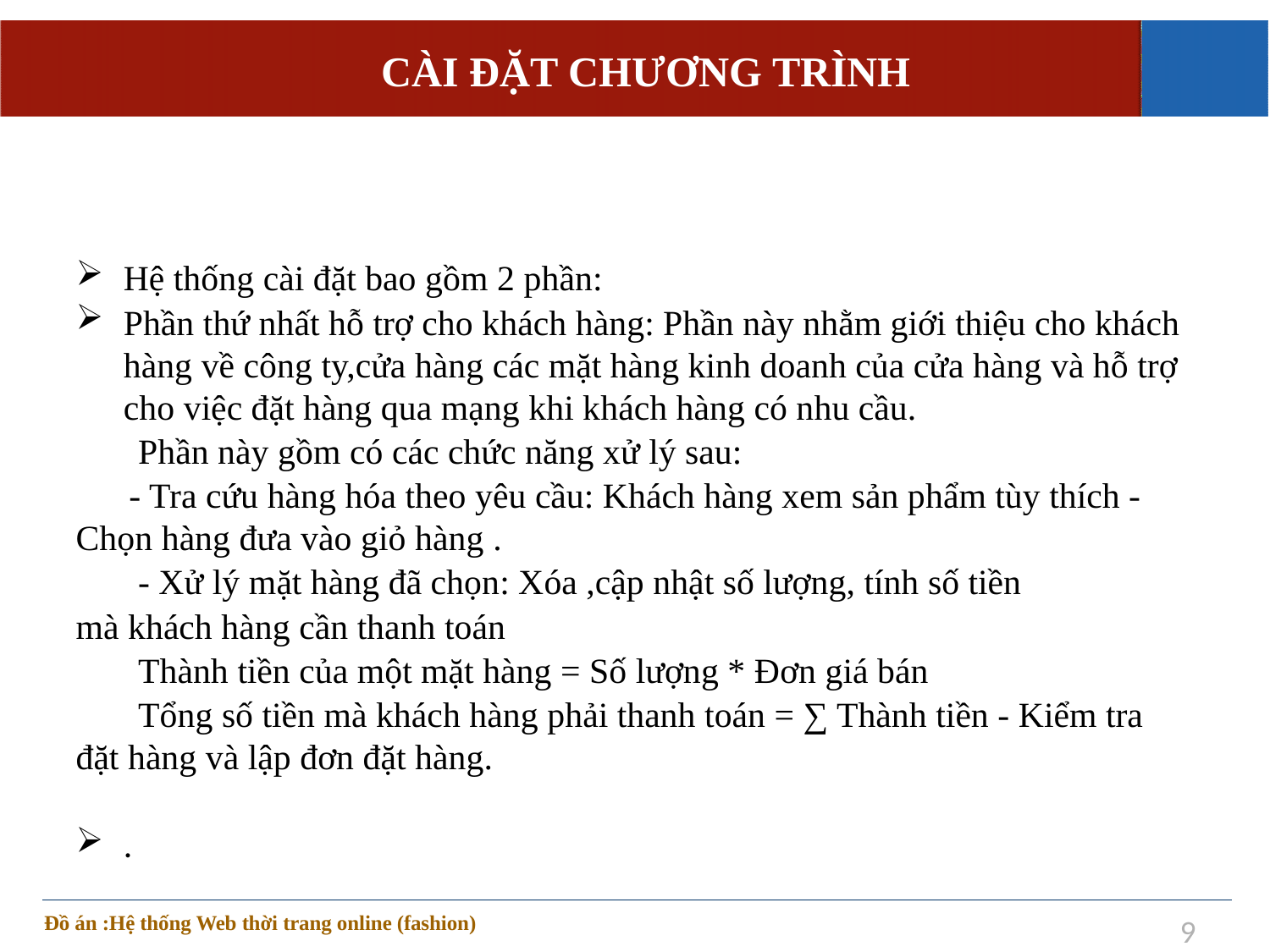

# CÀI ĐẶT CHƯƠNG TRÌNH
Hệ thống cài đặt bao gồm 2 phần:
Phần thứ nhất hỗ trợ cho khách hàng: Phần này nhằm giới thiệu cho khách hàng về công ty,cửa hàng các mặt hàng kinh doanh của cửa hàng và hỗ trợ cho việc đặt hàng qua mạng khi khách hàng có nhu cầu.
       Phần này gồm có các chức năng xử lý sau:
      - Tra cứu hàng hóa theo yêu cầu: Khách hàng xem sản phẩm tùy thích - Chọn hàng đưa vào giỏ hàng .
       - Xử lý mặt hàng đã chọn: Xóa ,cập nhật số lượng, tính số tiền
mà khách hàng cần thanh toán
       Thành tiền của một mặt hàng = Số lượng * Đơn giá bán
       Tổng số tiền mà khách hàng phải thanh toán = ∑ Thành tiền - Kiểm tra đặt hàng và lập đơn đặt hàng.

.

Đồ án :Hệ thống Web thời trang online (fashion)

9